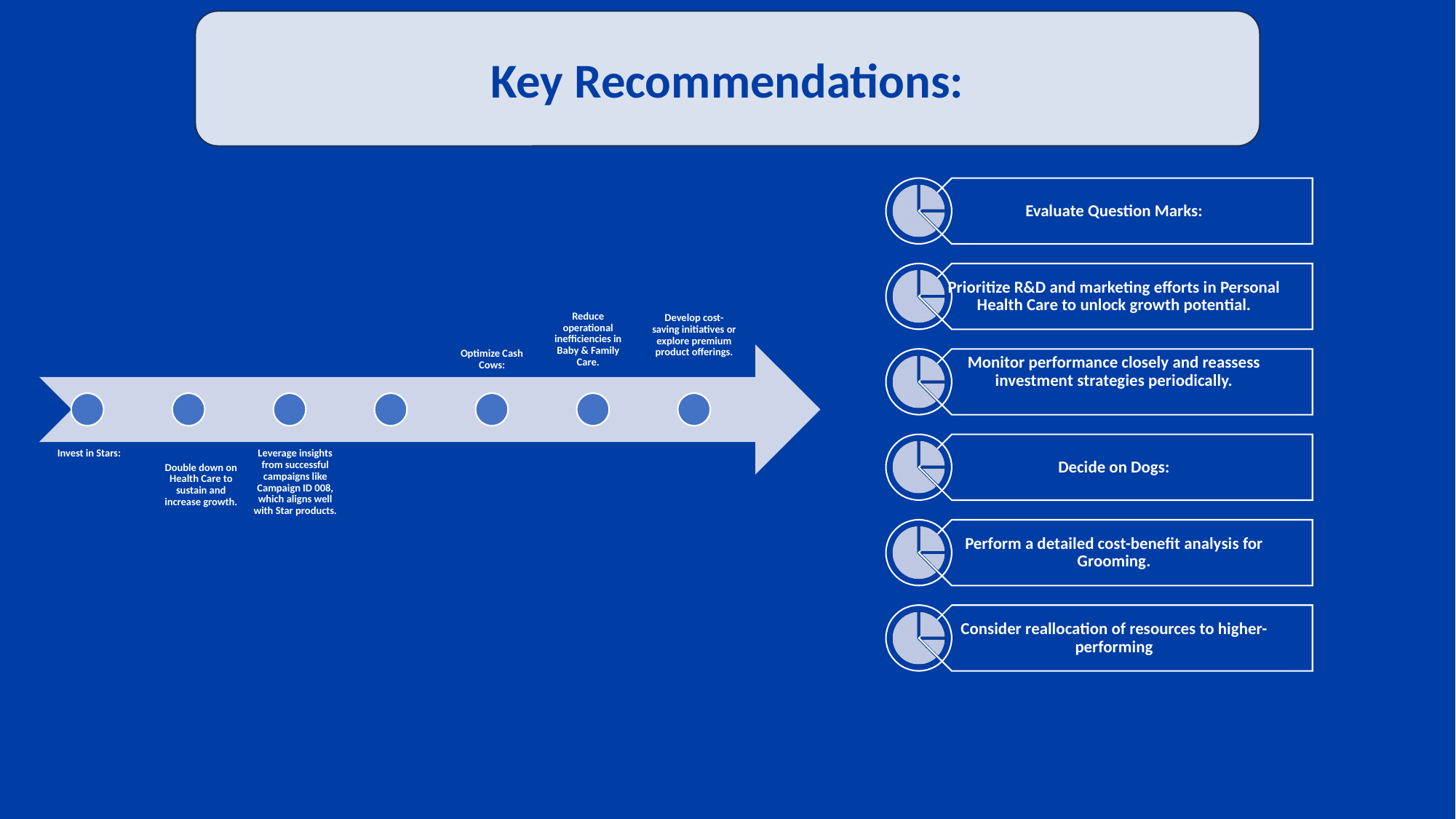

Key Recommendations:
Evaluate Question Marks:
Prioritize R&D and marketing efforts in Personal Health Care to unlock growth potential.
Monitor performance closely and reassess investment strategies periodically.
Decide on Dogs:
Perform a detailed cost-benefit analysis for Grooming.
Consider reallocation of resources to higher-performing

Invest in Stars:
Double down on Health Care to sustain and increase growth.
Leverage insights from successful campaigns like Campaign ID 008, which aligns well with Star products.
Optimize Cash Cows:
Reduce operational inefficiencies in Baby & Family Care.
Develop cost-saving initiatives or explore premium product offerings.